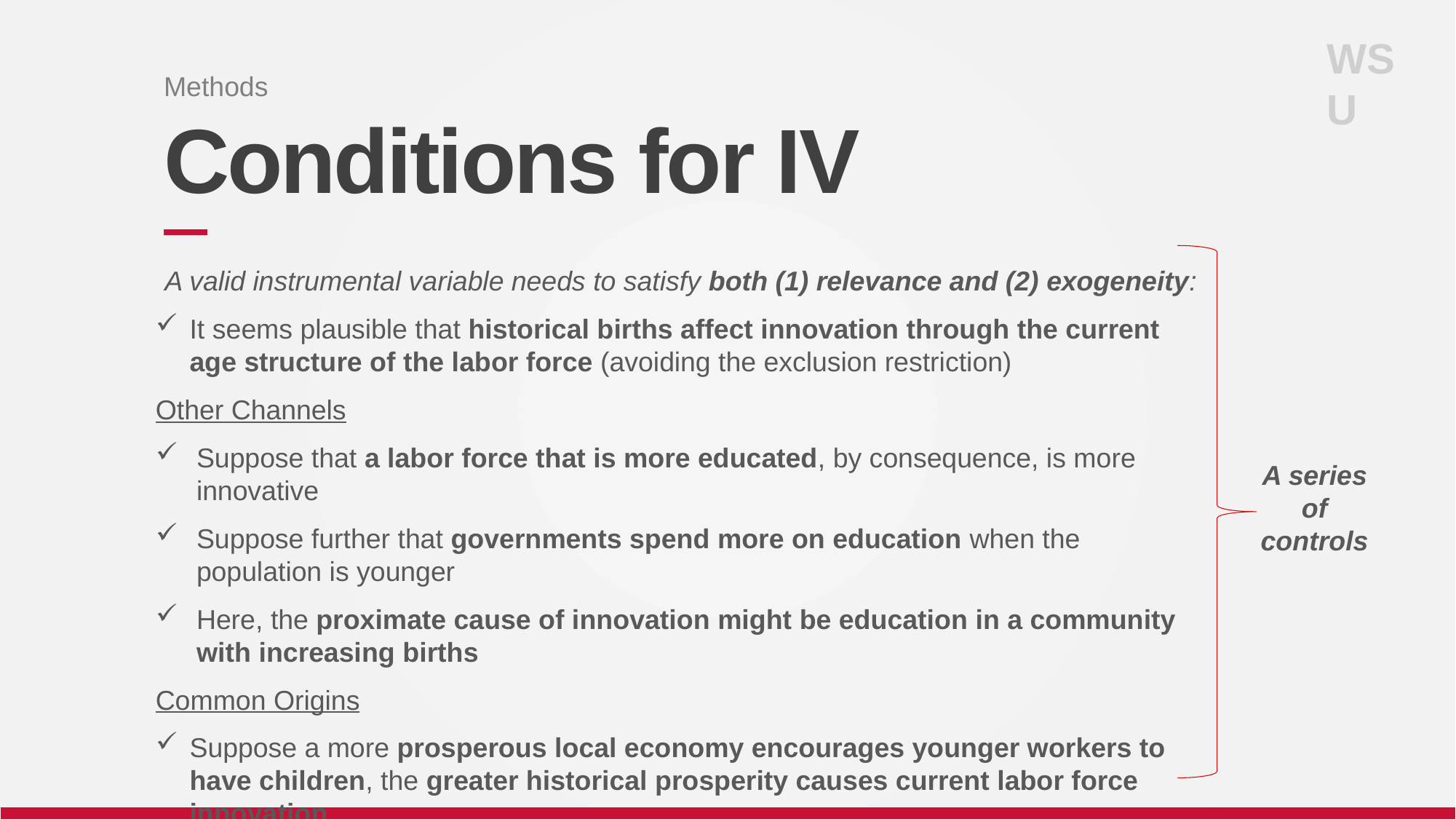

WSU
Methods
# Conditions for IV

A valid instrumental variable needs to satisfy both (1) relevance and (2) exogeneity:
It seems plausible that historical births affect innovation through the current age structure of the labor force (avoiding the exclusion restriction)
Other Channels
Suppose that a labor force that is more educated, by consequence, is more innovative
Suppose further that governments spend more on education when the population is younger
Here, the proximate cause of innovation might be education in a community with increasing births
Common Origins
Suppose a more prosperous local economy encourages younger workers to have children, the greater historical prosperity causes current labor force innovation
A series of controls